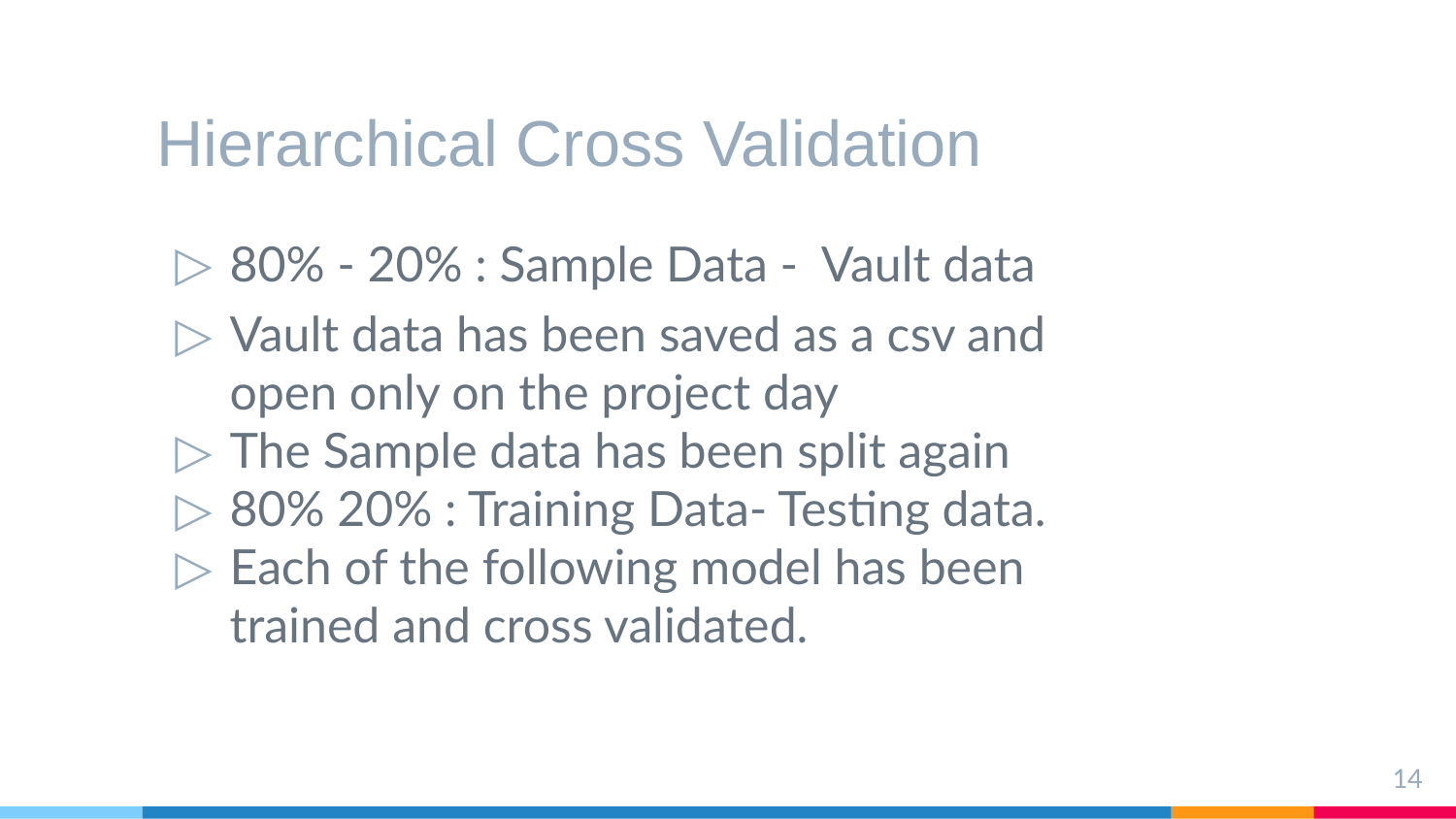

# Hierarchical Cross Validation
80% - 20% : Sample Data -  Vault data
Vault data has been saved as a csv and open only on the project day
The Sample data has been split again
80% 20% : Training Data- Testing data.
Each of the following model has been trained and cross validated.
14